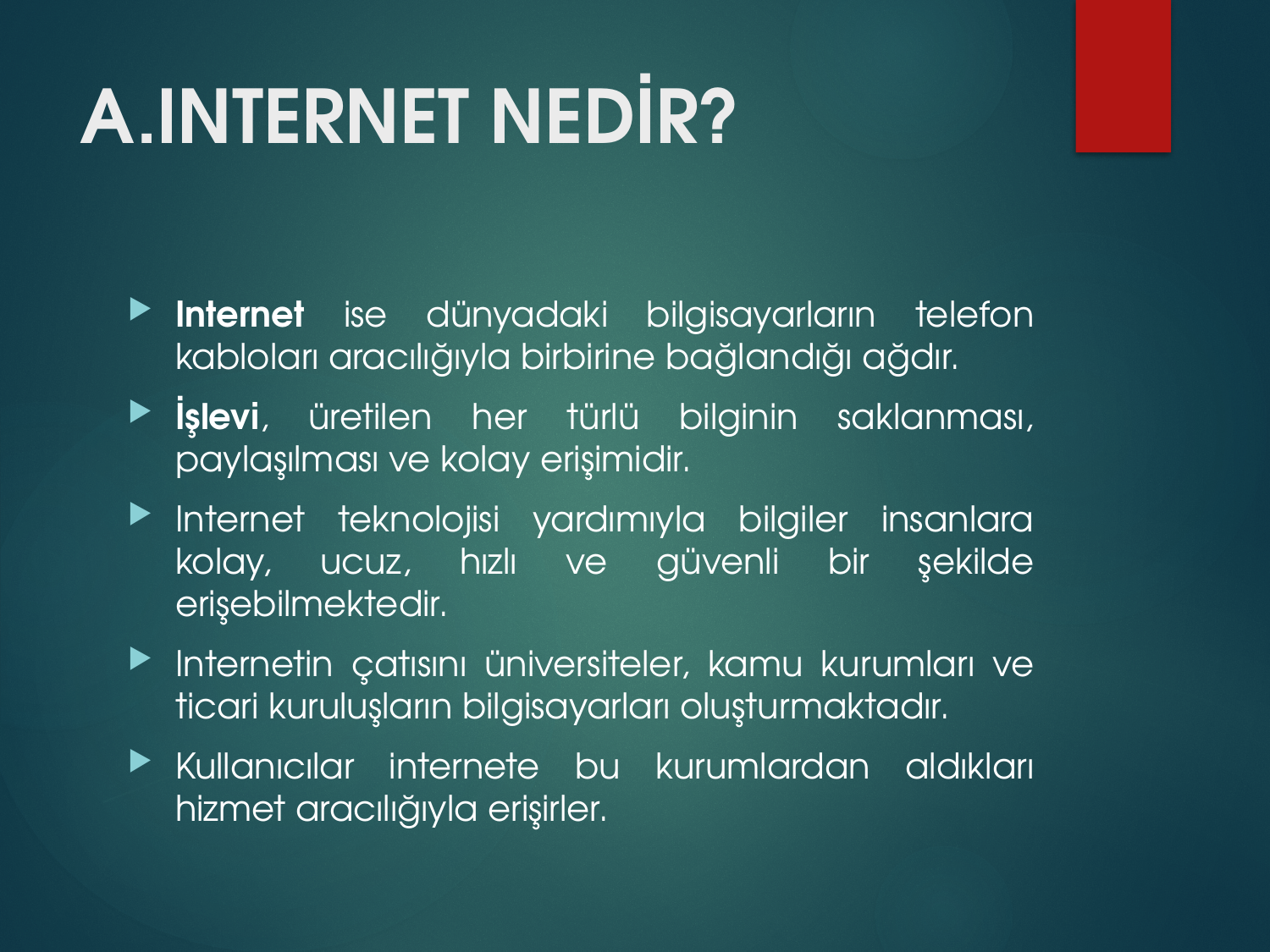

# A.INTERNET NEDİR?
Internet ise dünyadaki bilgisayarların telefon kabloları aracılığıyla birbirine bağlandığı ağdır.
İşlevi, üretilen her türlü bilginin saklanması, paylaşılması ve kolay erişimidir.
Internet teknolojisi yardımıyla bilgiler insanlara kolay, ucuz, hızlı ve güvenli bir şekilde erişebilmektedir.
Internetin çatısını üniversiteler, kamu kurumları ve ticari kuruluşların bilgisayarları oluşturmaktadır.
Kullanıcılar internete bu kurumlardan aldıkları hizmet aracılığıyla erişirler.